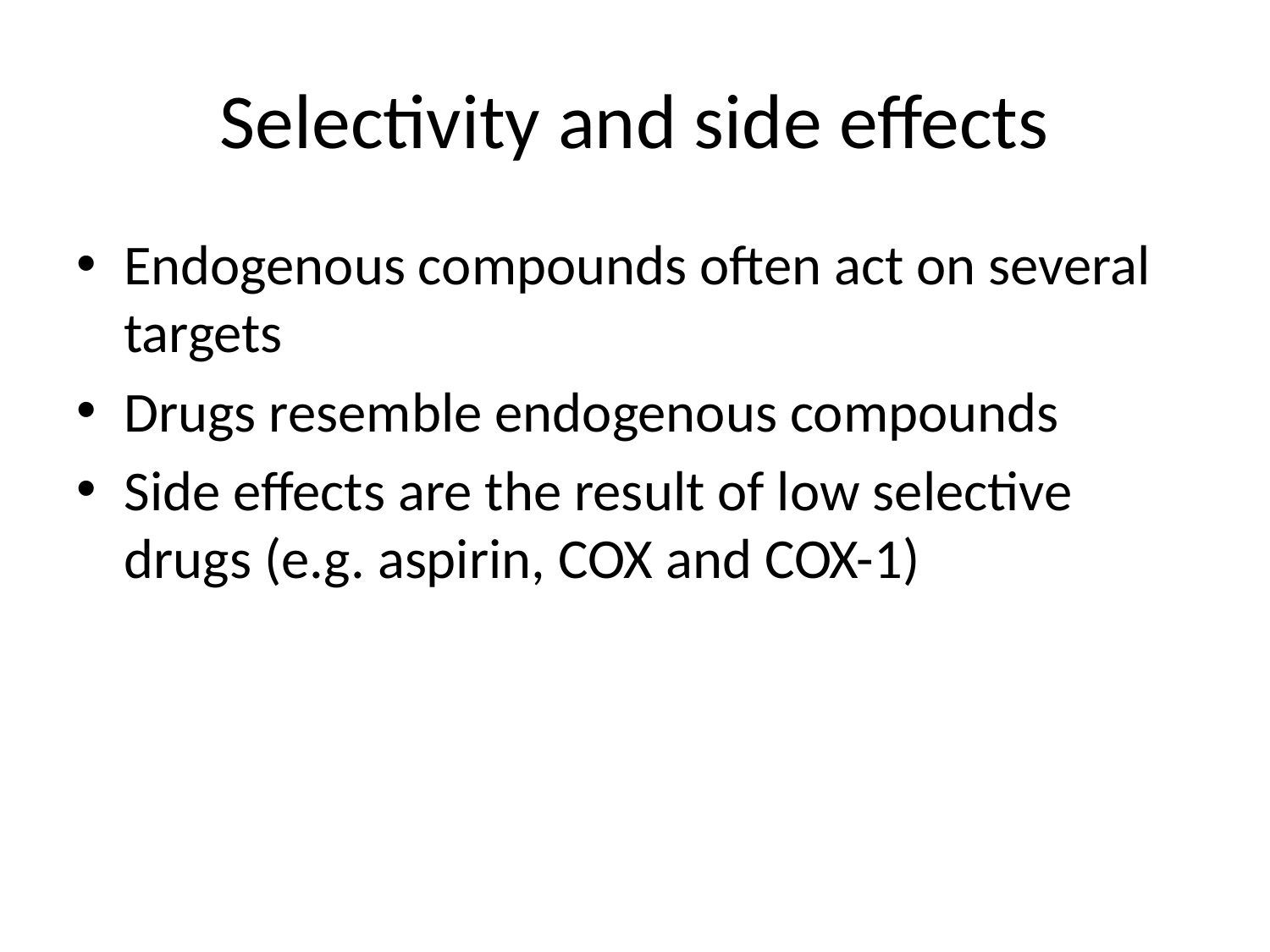

# Selectivity and side effects
Endogenous compounds often act on several targets
Drugs resemble endogenous compounds
Side effects are the result of low selective drugs (e.g. aspirin, COX and COX-1)